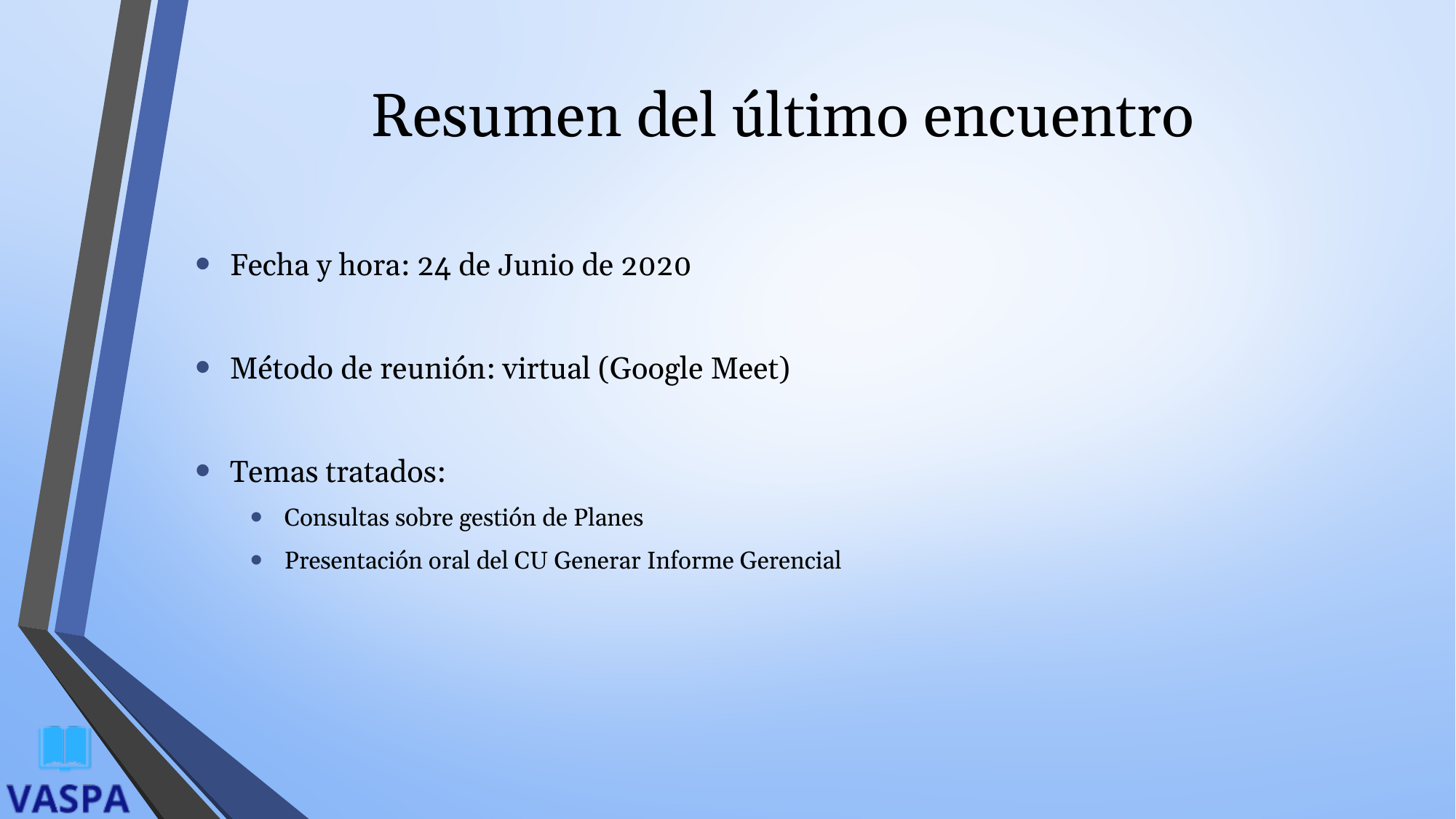

# Resumen del último encuentro
Fecha y hora: 24 de Junio de 2020

Método de reunión: virtual (Google Meet)

Temas tratados:
Consultas sobre gestión de Planes
Presentación oral del CU Generar Informe Gerencial